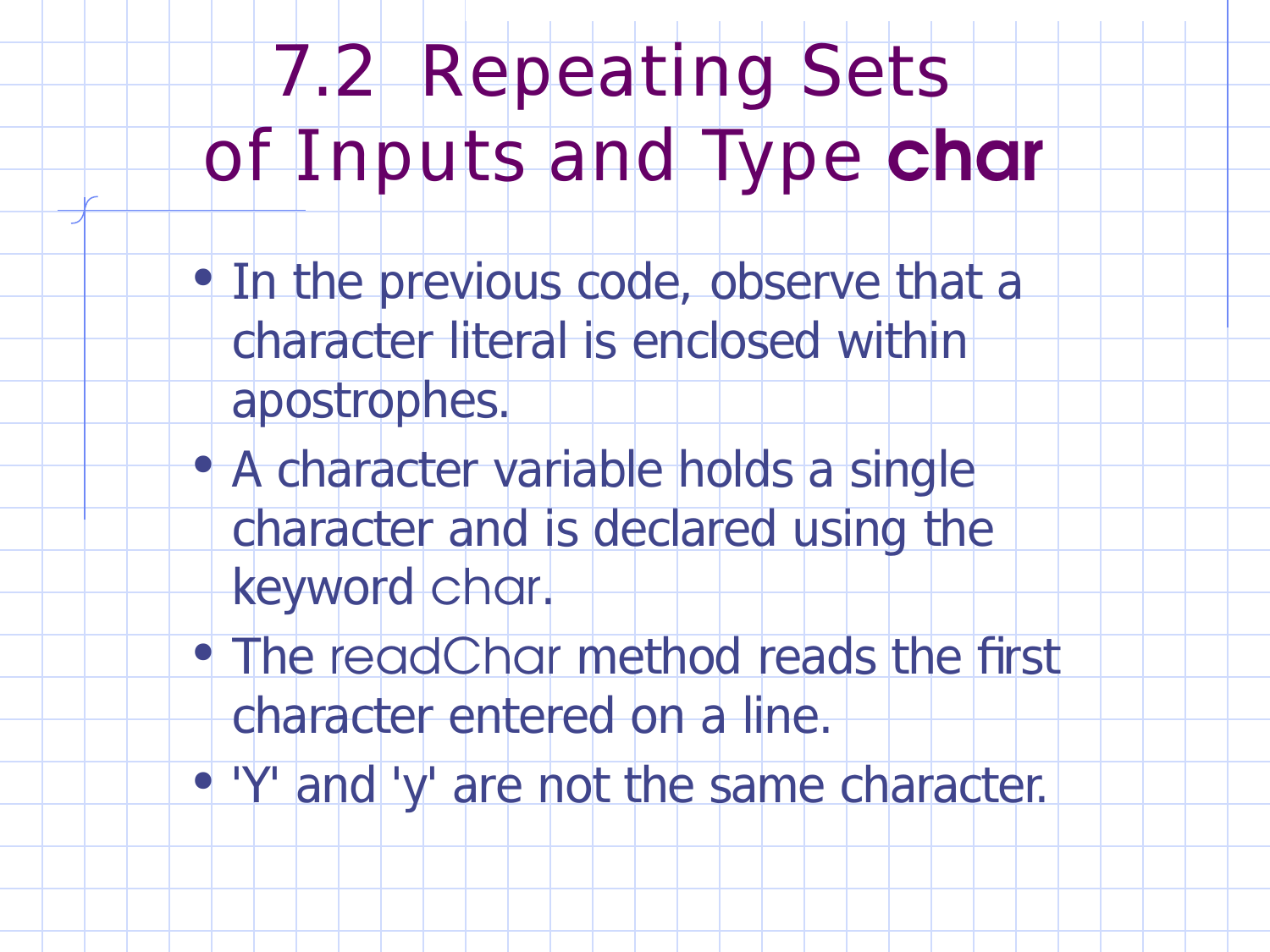

# 7.2  Repeating Sets of Inputs and Type char
In the previous code, observe that a character literal is enclosed within apostrophes.
A character variable holds a single character and is declared using the keyword char.
The readChar method reads the first character entered on a line.
'Y' and 'y' are not the same character.